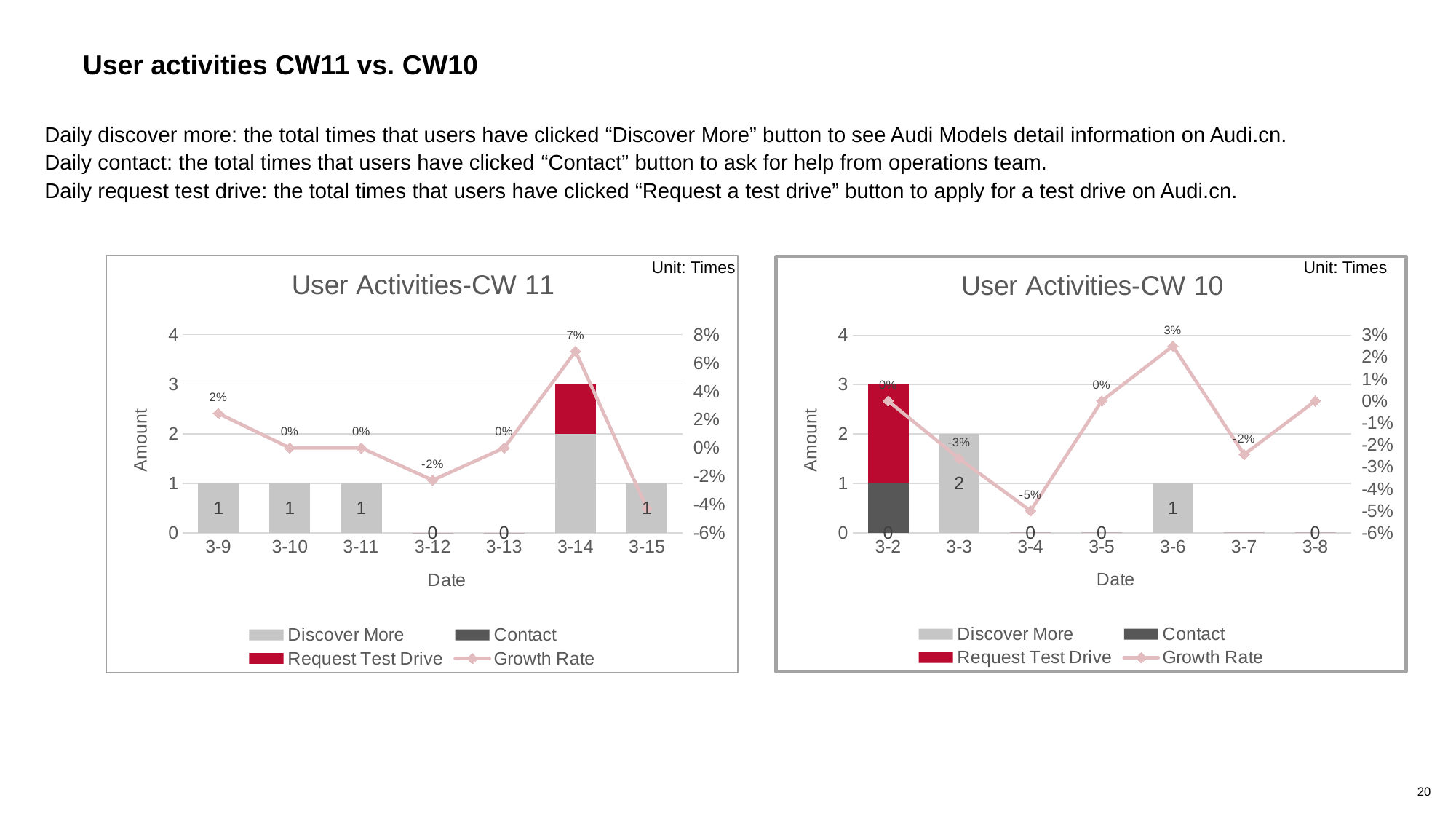

# User activities CW11 vs. CW10
Daily discover more: the total times that users have clicked “Discover More” button to see Audi Models detail information on Audi.cn.
Daily contact: the total times that users have clicked “Contact” button to ask for help from operations team.
Daily request test drive: the total times that users have clicked “Request a test drive” button to apply for a test drive on Audi.cn.

### Chart: User Activities-CW 11

| Category | Discover More | Contact | Request Test Drive | Growth Rate |
|---|---|---|---|---|
| 43899 | 1.0 | 0.0 | 0.0 | 0.024390243902439 |
| 43900 | 1.0 | 0.0 | 0.0 | 0.0 |
| 43901 | 1.0 | 0.0 | 0.0 | 0.0 |
| 43902 | 0.0 | 0.0 | 0.0 | -0.0227272727272727 |
| 43903 | 0.0 | 0.0 | 0.0 | 0.0 |
| 43904 | 2.0 | 0.0 | 1.0 | 0.0681818181818182 |
| 43905 | 1.0 | 0.0 | 0.0 | -0.0425531914893617 |

### Chart: User Activities-CW 10

| Category | Discover More | Contact | Request Test Drive | Growth Rate |
|---|---|---|---|---|
| 43892 | 0.0 | 1.0 | 2.0 | 0.0 |
| 43893 | 2.0 | 0.0 | 0.0 | -0.0263157894736842 |
| 43894 | 0.0 | 0.0 | 0.0 | -0.05 |
| 43895 | 0.0 | 0.0 | 0.0 | 0.0 |
| 43896 | 1.0 | 0.0 | 0.0 | 0.025 |
| 43897 | 0.0 | 0.0 | 0.0 | -0.024390243902439 |
| 43898 | 0.0 | 0.0 | 0.0 | 0.0 |
Unit: Times
Unit: Times